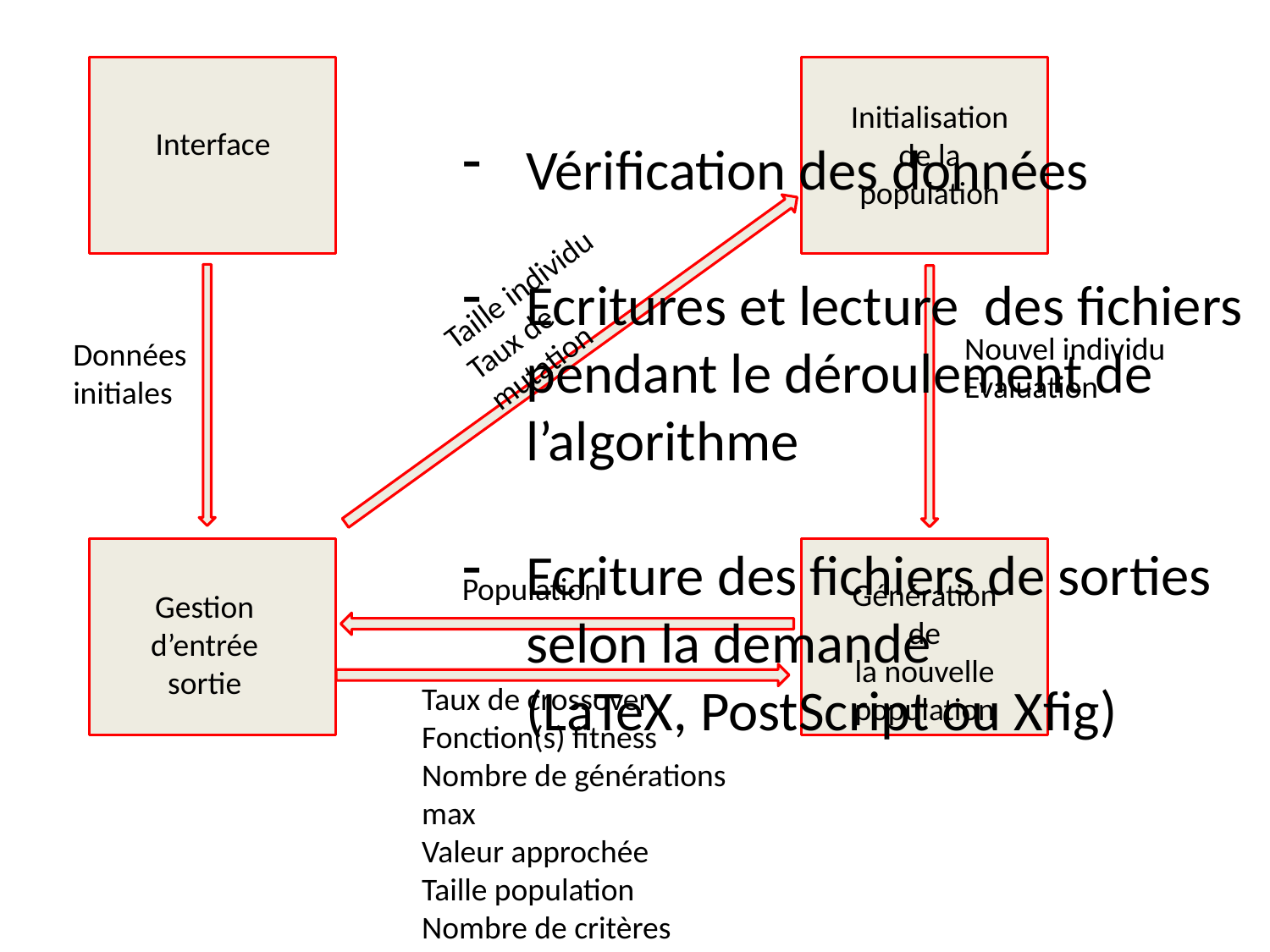

Initialisation
de la
population
Interface
Vérification des données

Ecritures et lecture  des fichiers pendant le déroulement de l’algorithme

Ecriture des fichiers de sorties selon la demande
(LaTeX, PostScript ou Xfig)

Taille individu
Taux de mutation

Nouvel individu
Evaluation
Données
initiales

Population
Génération de
la nouvelle
population
Gestion d’entrée sortie
Taux de crossover
Fonction(s) fitness
Nombre de générations max
Valeur approchée
Taille population
Nombre de critères
Critères